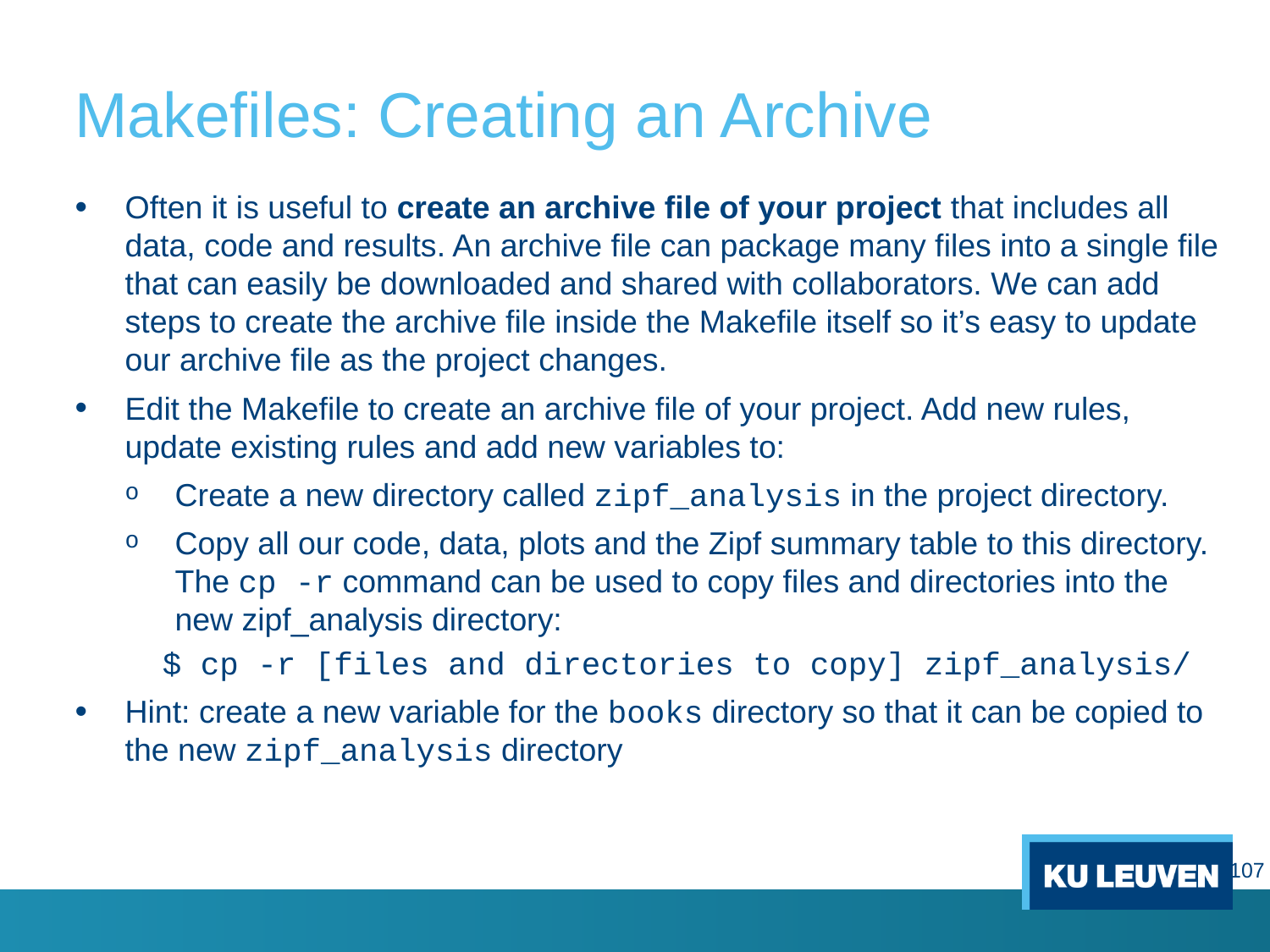

# Makefiles: Creating an Archive
Often it is useful to create an archive file of your project that includes all data, code and results. An archive file can package many files into a single file that can easily be downloaded and shared with collaborators. We can add steps to create the archive file inside the Makefile itself so it’s easy to update our archive file as the project changes.
Edit the Makefile to create an archive file of your project. Add new rules, update existing rules and add new variables to:
Create a new directory called zipf_analysis in the project directory.
Copy all our code, data, plots and the Zipf summary table to this directory. The cp -r command can be used to copy files and directories into the new zipf_analysis directory:
$ cp -r [files and directories to copy] zipf_analysis/
Hint: create a new variable for the books directory so that it can be copied to the new zipf_analysis directory
107